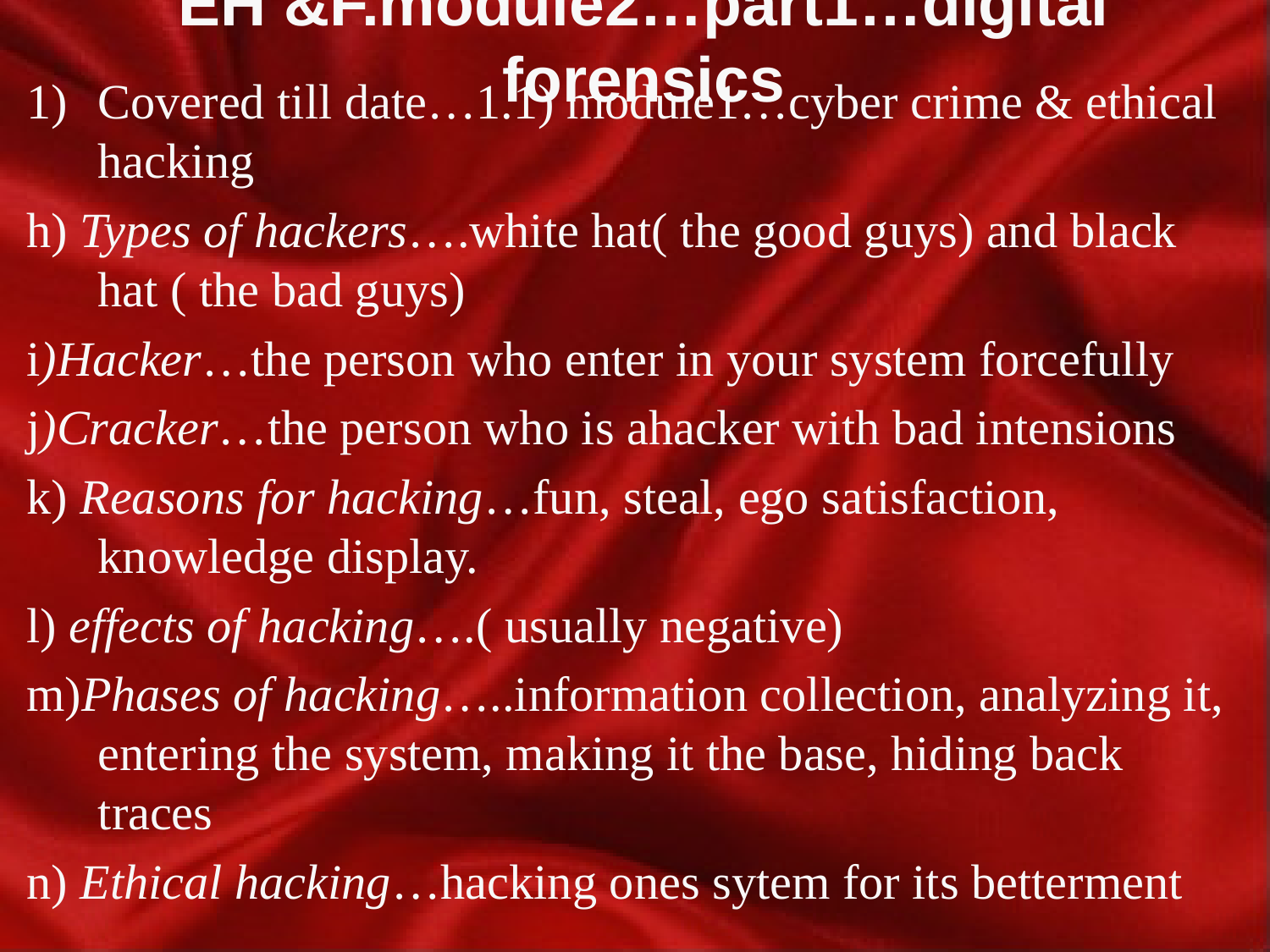

# EH &F.module2…part1…digital forensics
Covered till date…1.1) module1…cyber crime & ethical hacking
h) Types of hackers….white hat( the good guys) and black hat ( the bad guys)
i)Hacker…the person who enter in your system forcefully
j)Cracker…the person who is ahacker with bad intensions
k) Reasons for hacking…fun, steal, ego satisfaction, knowledge display.
l) effects of hacking….( usually negative)
m)Phases of hacking…..information collection, analyzing it, entering the system, making it the base, hiding back traces
n) Ethical hacking…hacking ones sytem for its betterment